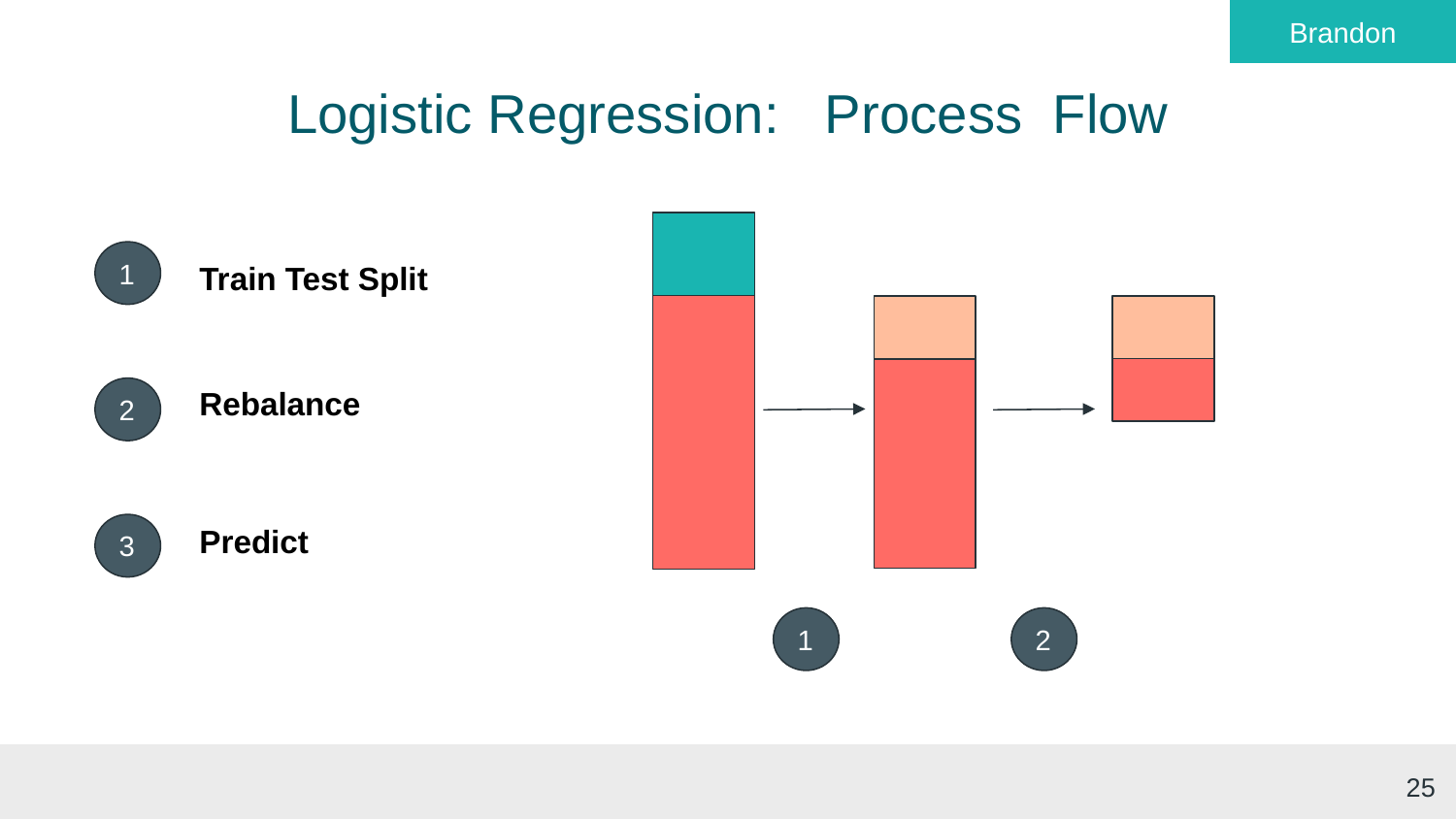

Brandon
# Logistic Regression:   Process  Flow

1
Train Test Split

Rebalance
2
Predict
3
1
2
25